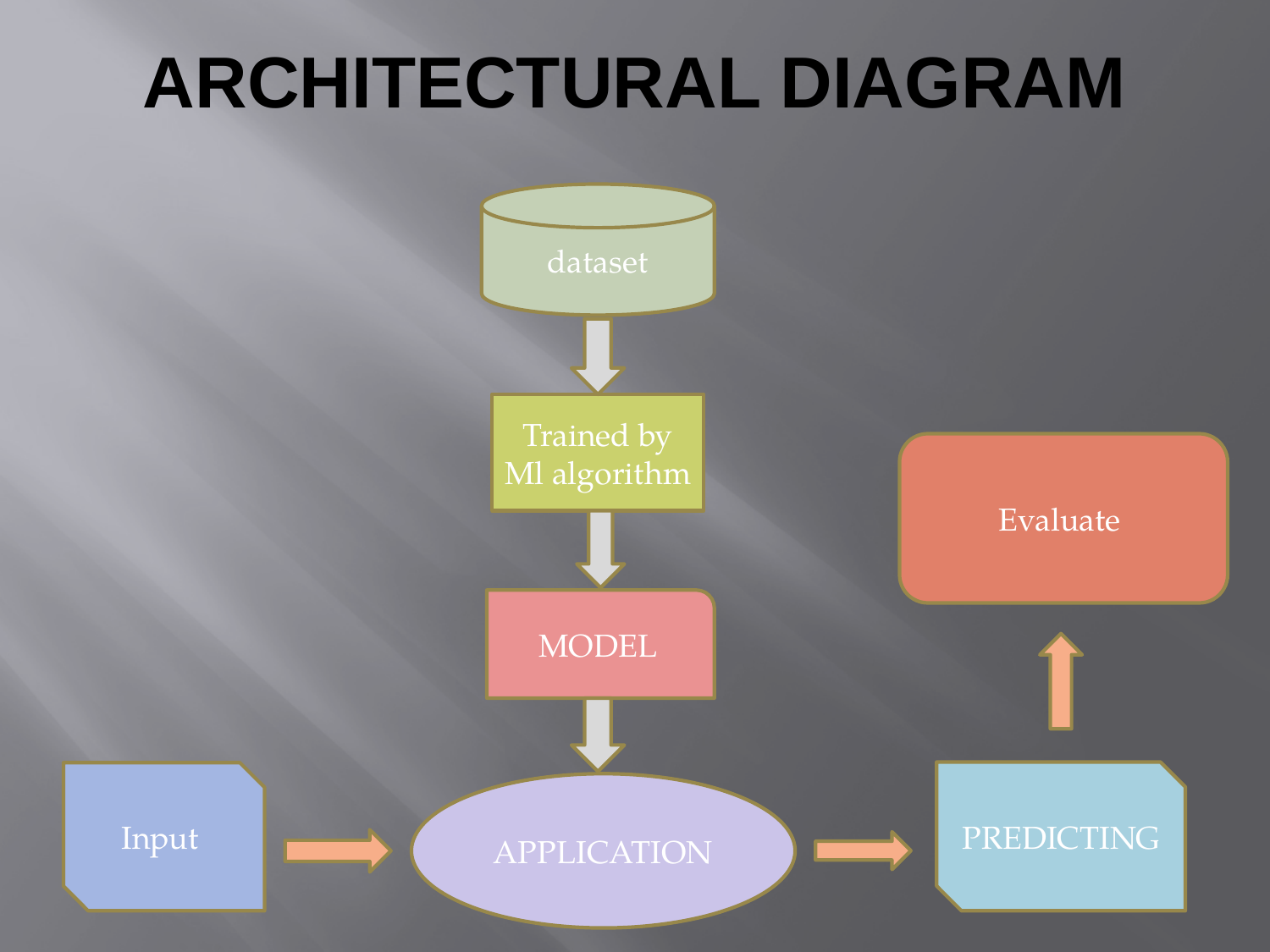

# ARCHITECTURAL DIAGRAM
dataset

Trained by
Ml algorithm
Evaluate

MODEL

PREDICTING
Input
APPLICATION